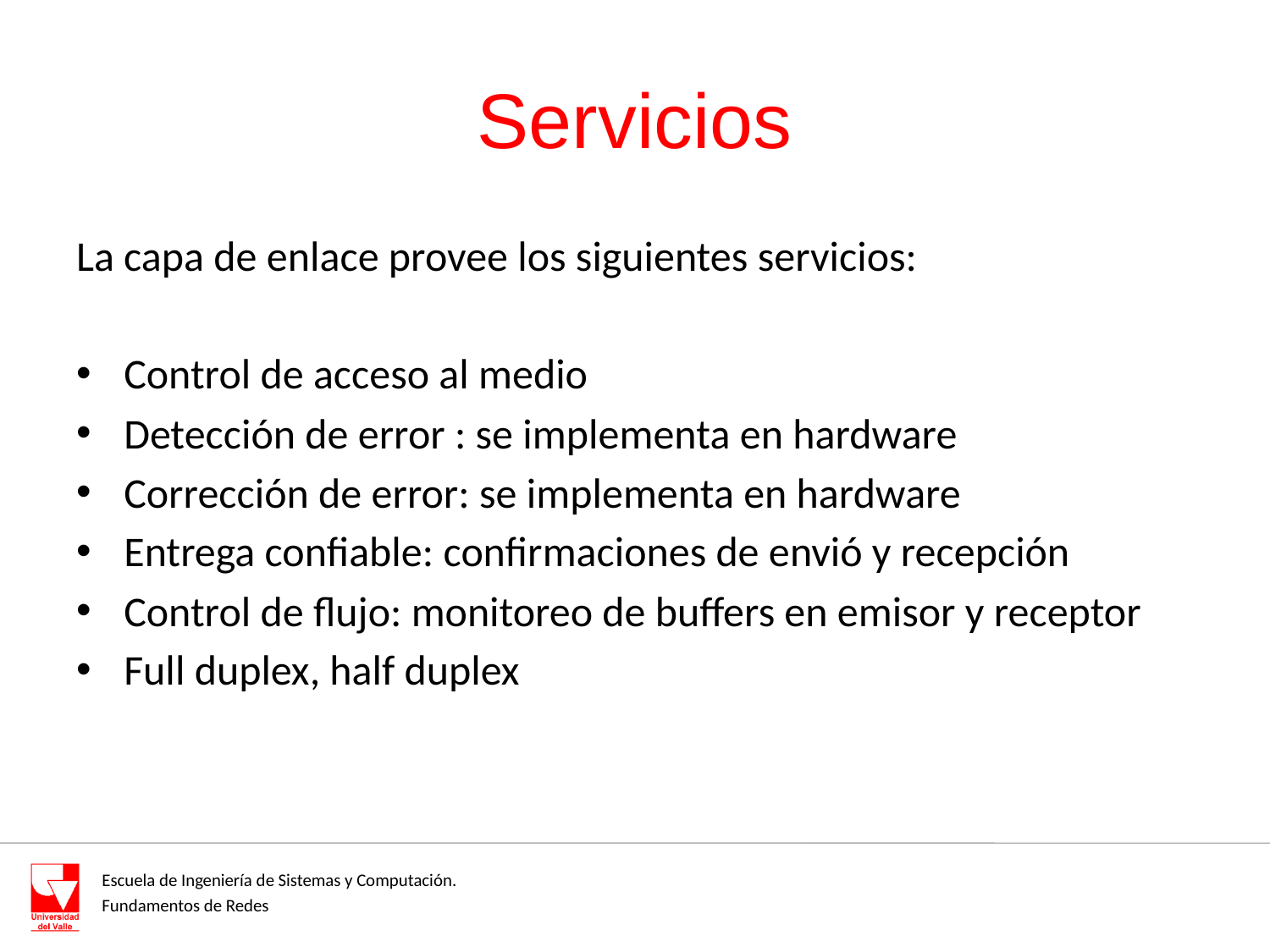

# Servicios
La capa de enlace provee los siguientes servicios:

Control de acceso al medio
Detección de error : se implementa en hardware
Corrección de error: se implementa en hardware
Entrega confiable: confirmaciones de envió y recepción
Control de flujo: monitoreo de buffers en emisor y receptor
Full duplex, half duplex